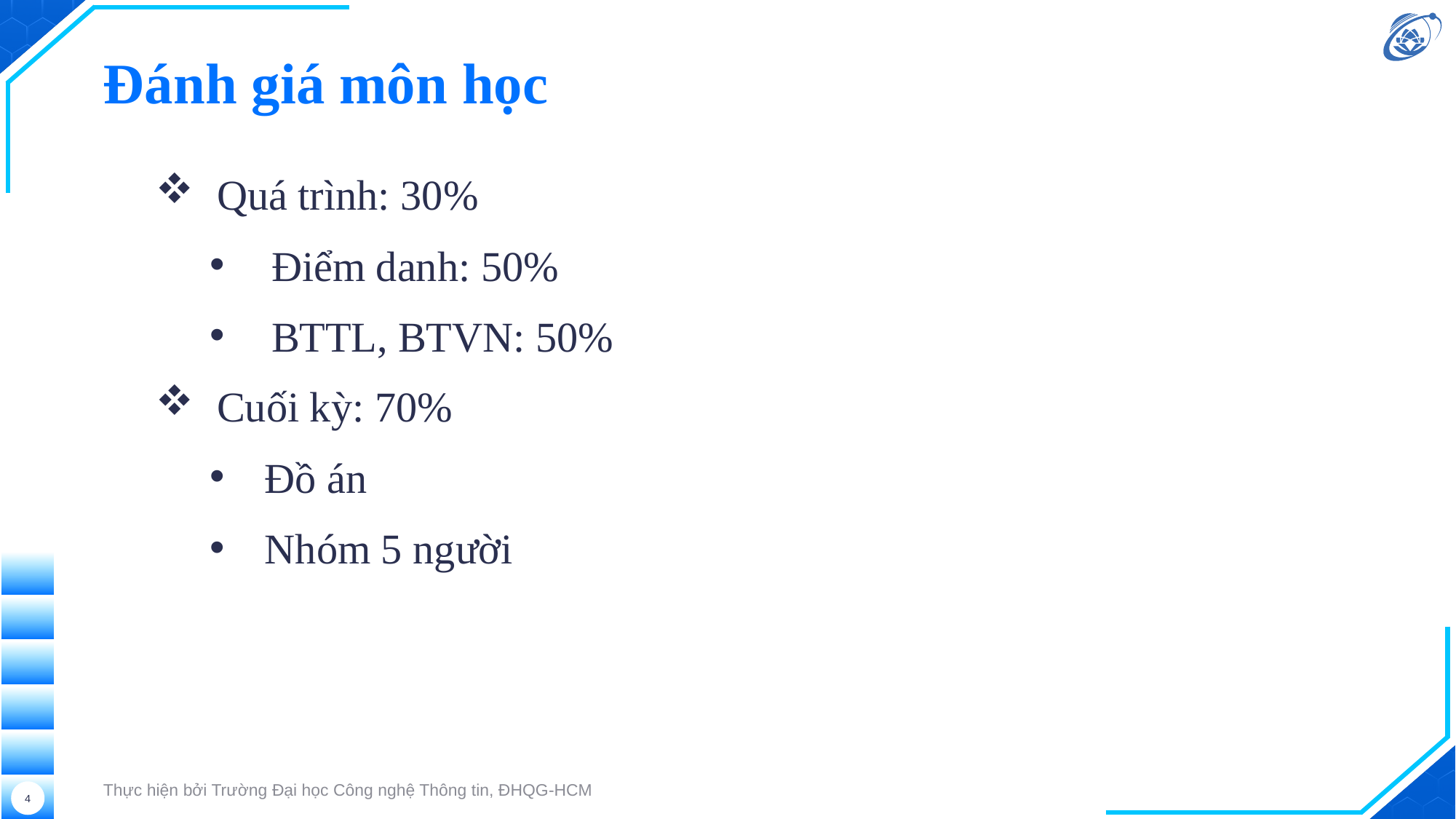

# Đánh giá môn học
Quá trình: 30%
Điểm danh: 50%
BTTL, BTVN: 50%
Cuối kỳ: 70%
Đồ án
Nhóm 5 người

Thực hiện bởi Trường Đại học Công nghệ Thông tin, ĐHQG-HCM
4